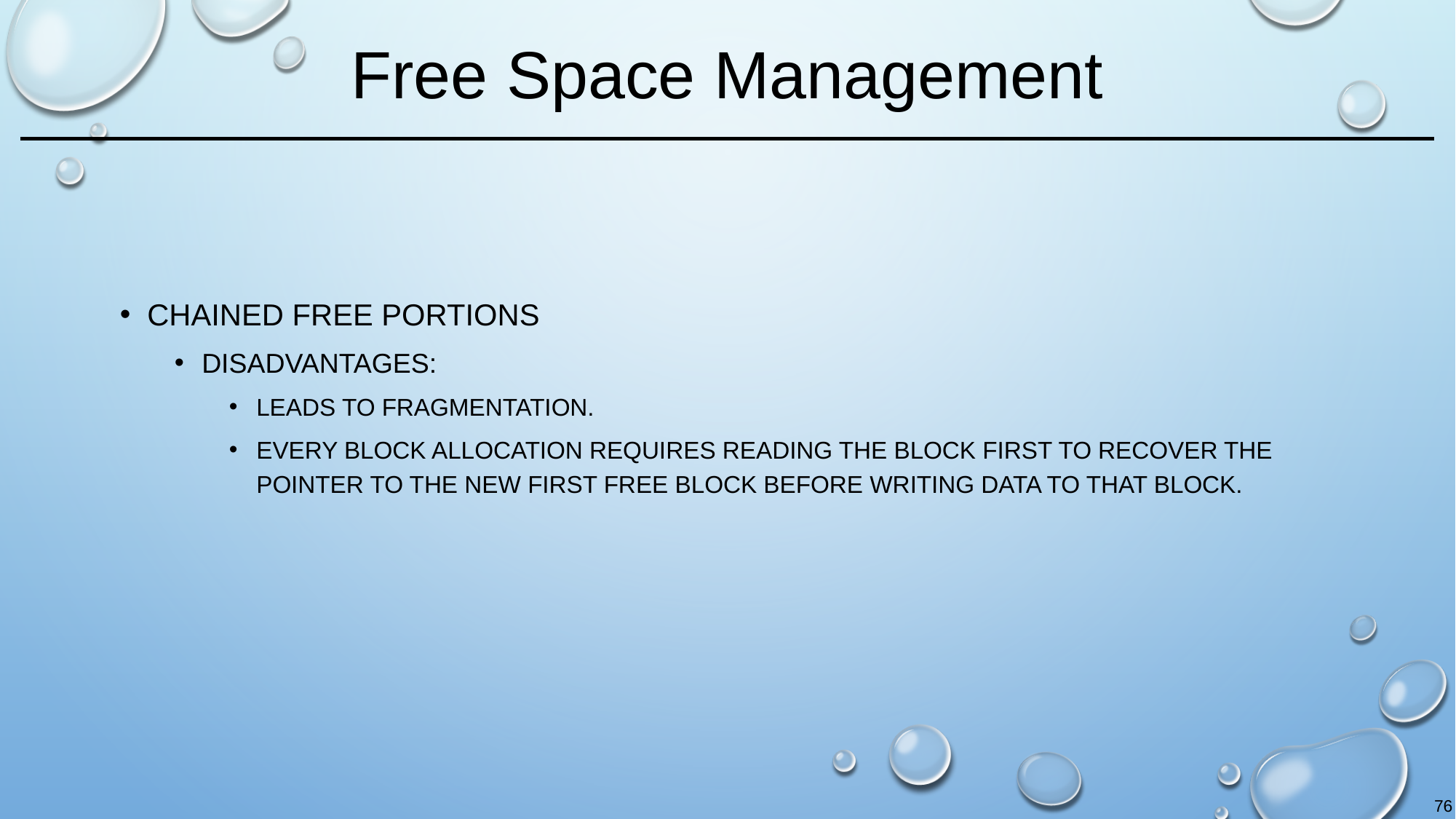

# Free Space Management
Chained Free Portions
Disadvantages:
Leads to fragmentation.
Every block allocation requires reading the block first to recover the pointer to the new first free block before writing data to that block.
76